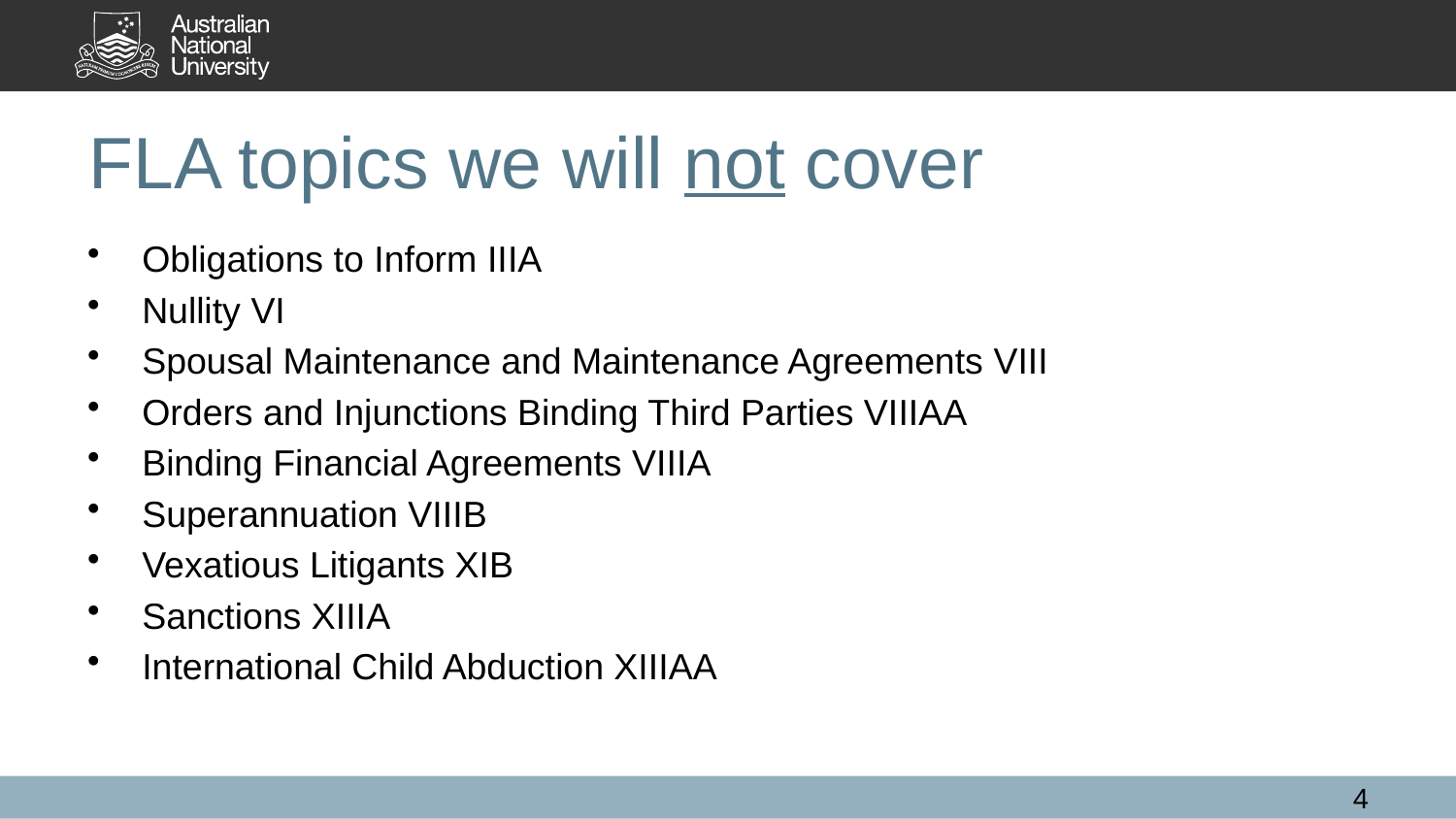

# FLA topics we will not cover
Obligations to Inform IIIA
Nullity VI
Spousal Maintenance and Maintenance Agreements VIII
Orders and Injunctions Binding Third Parties VIIIAA
Binding Financial Agreements VIIIA
Superannuation VIIIB
Vexatious Litigants XIB
Sanctions XIIIA
International Child Abduction XIIIAA

4